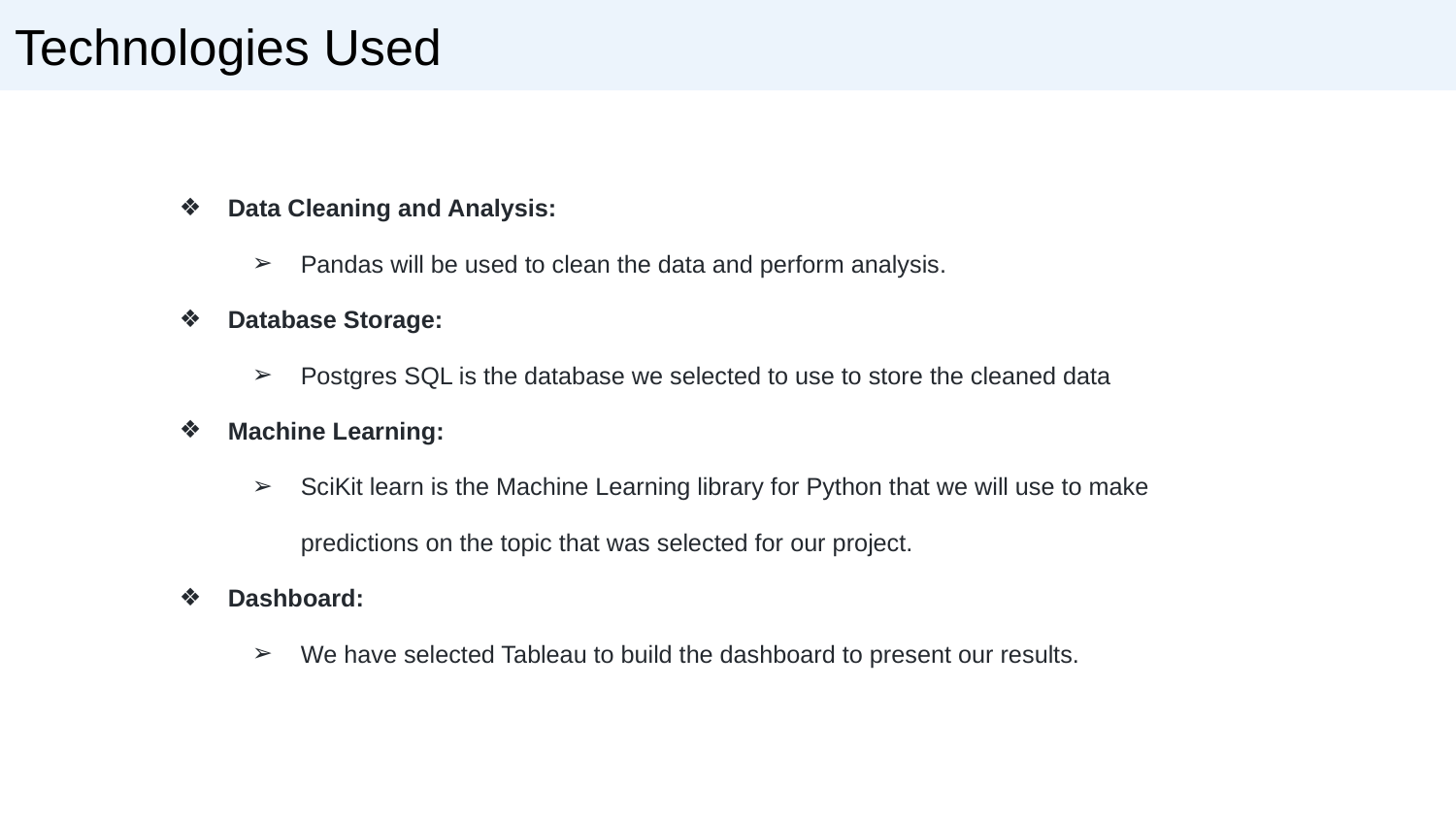

Technologies Used
Data Cleaning and Analysis:
Pandas will be used to clean the data and perform analysis.
Database Storage:
Postgres SQL is the database we selected to use to store the cleaned data
Machine Learning:
SciKit learn is the Machine Learning library for Python that we will use to make predictions on the topic that was selected for our project.
Dashboard:
We have selected Tableau to build the dashboard to present our results.